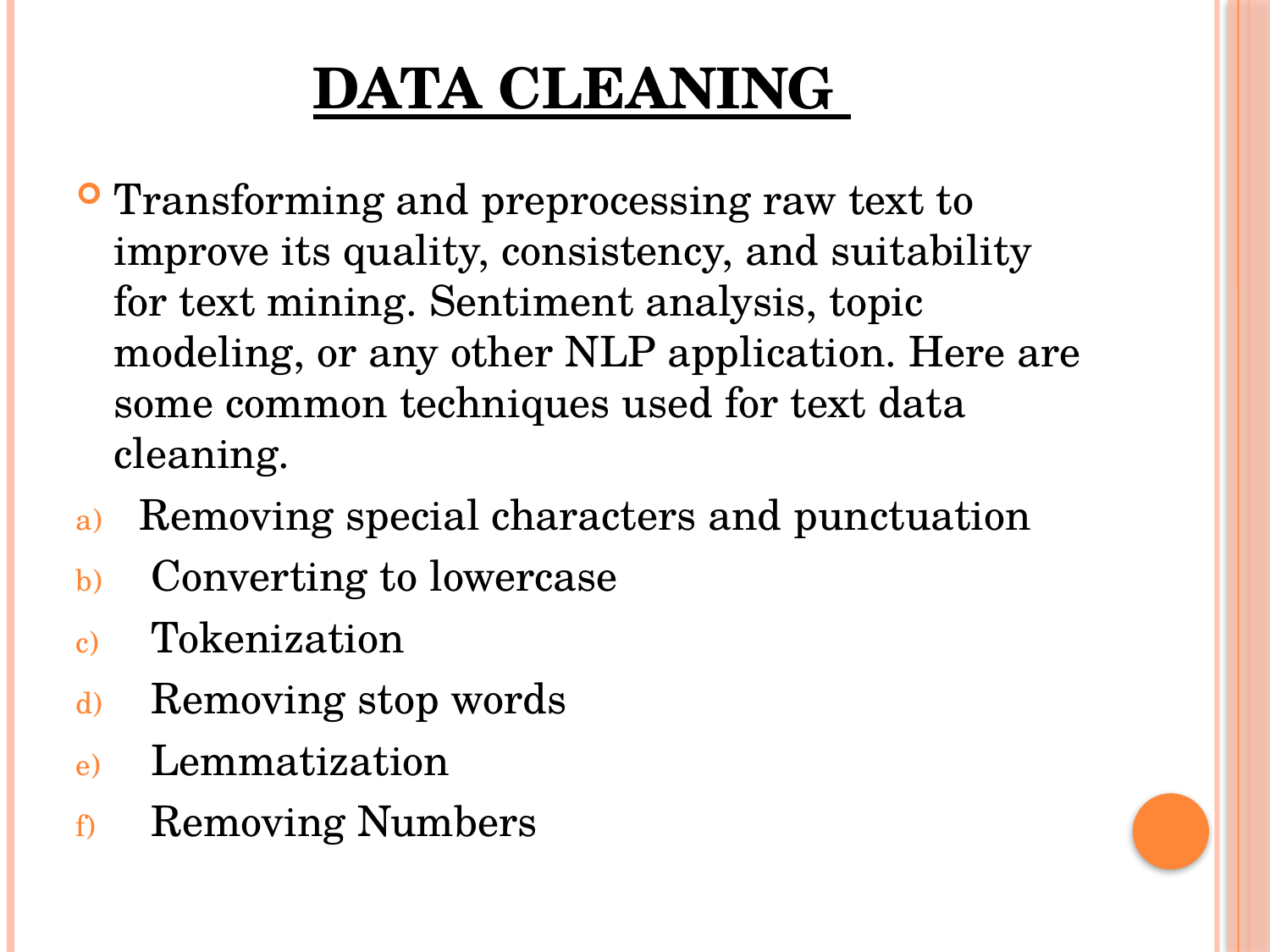

# Data cleaning
Transforming and preprocessing raw text to improve its quality, consistency, and suitability for text mining. Sentiment analysis, topic modeling, or any other NLP application. Here are some common techniques used for text data cleaning.
Removing special characters and punctuation
 Converting to lowercase
 Tokenization
 Removing stop words
 Lemmatization
 Removing Numbers